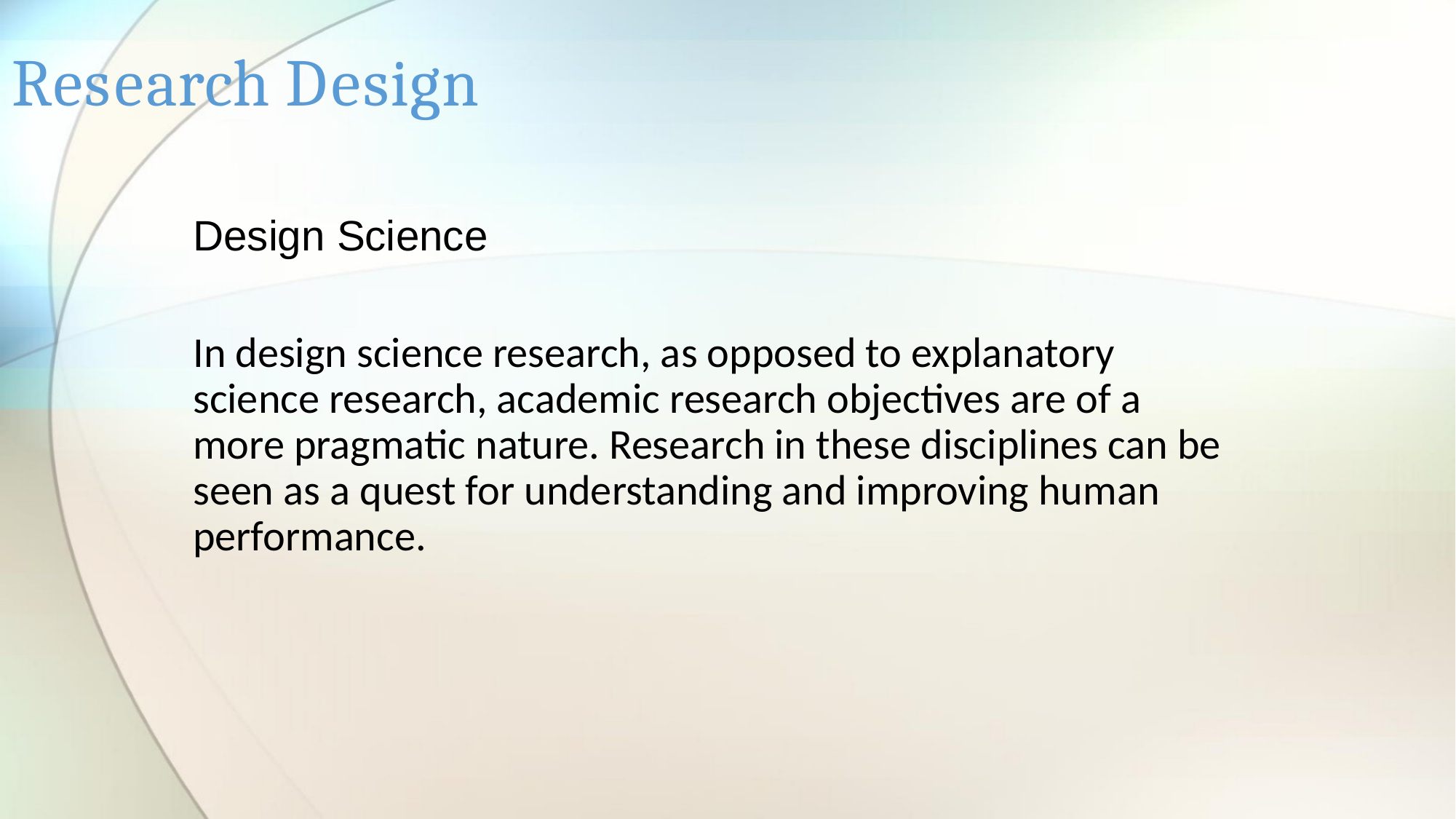

# Research Design
Design Science

In design science research, as opposed to explanatory science research, academic research objectives are of a more pragmatic nature. Research in these disciplines can be seen as a quest for understanding and improving human performance.